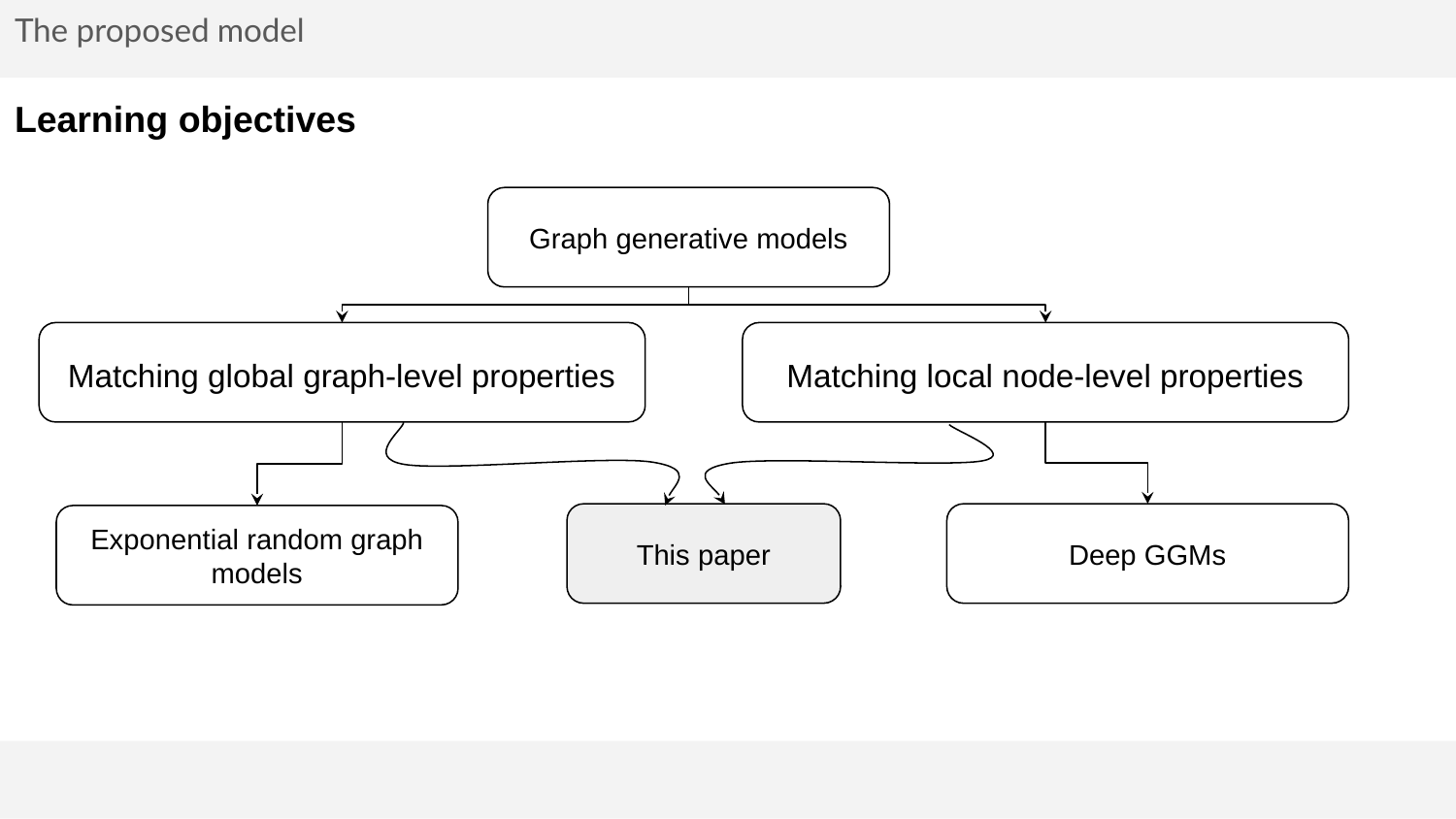

The proposed model
# Learning objectives
Graph generative models
Matching global graph-level properties
Matching local node-level properties

This paper
Deep GGMs
Exponential random graph models